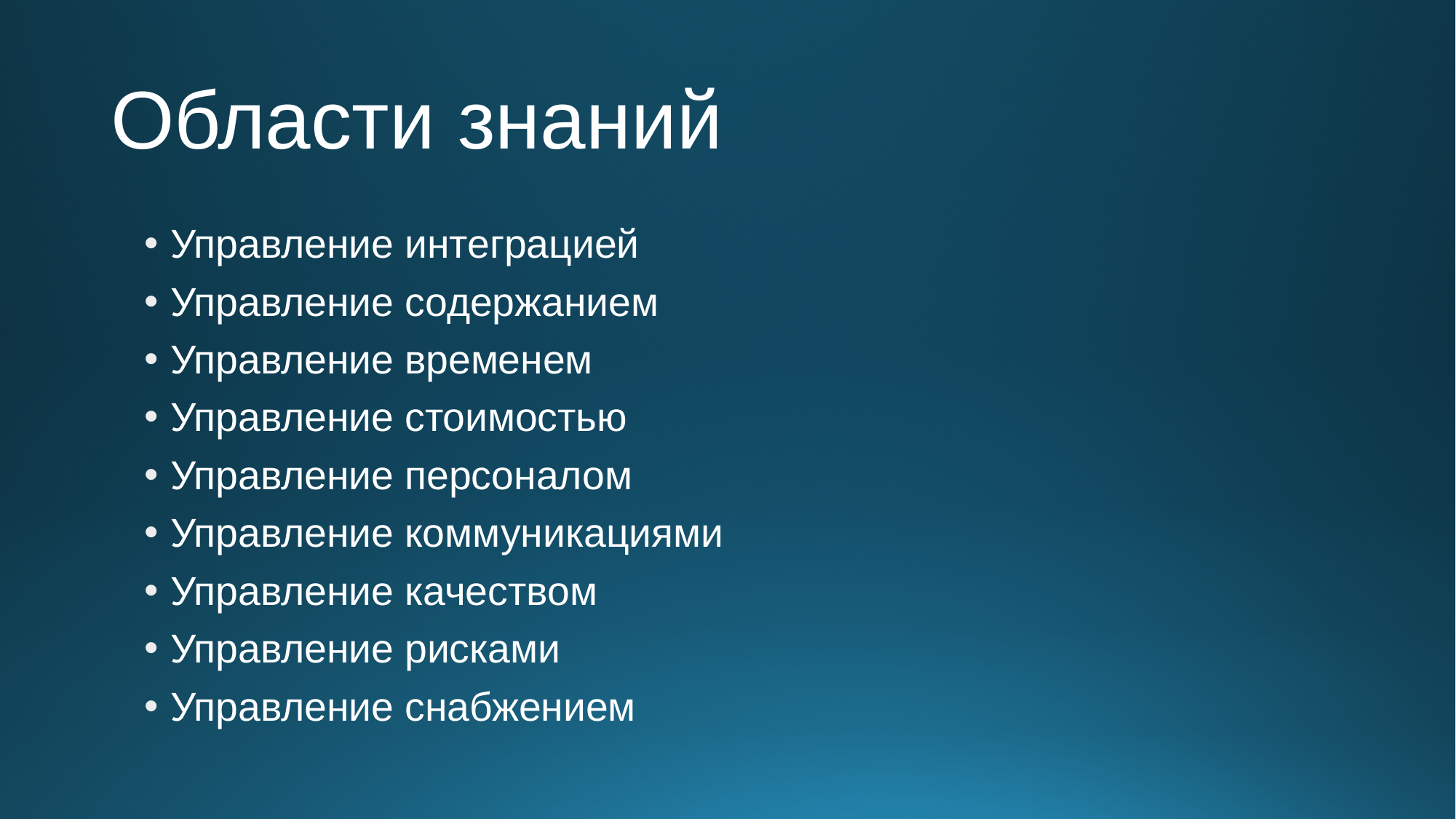

# Области знаний
Управление интеграцией
Управление содержанием
Управление временем
Управление стоимостью
Управление персоналом
Управление коммуникациями
Управление качеством
Управление рисками
Управление снабжением